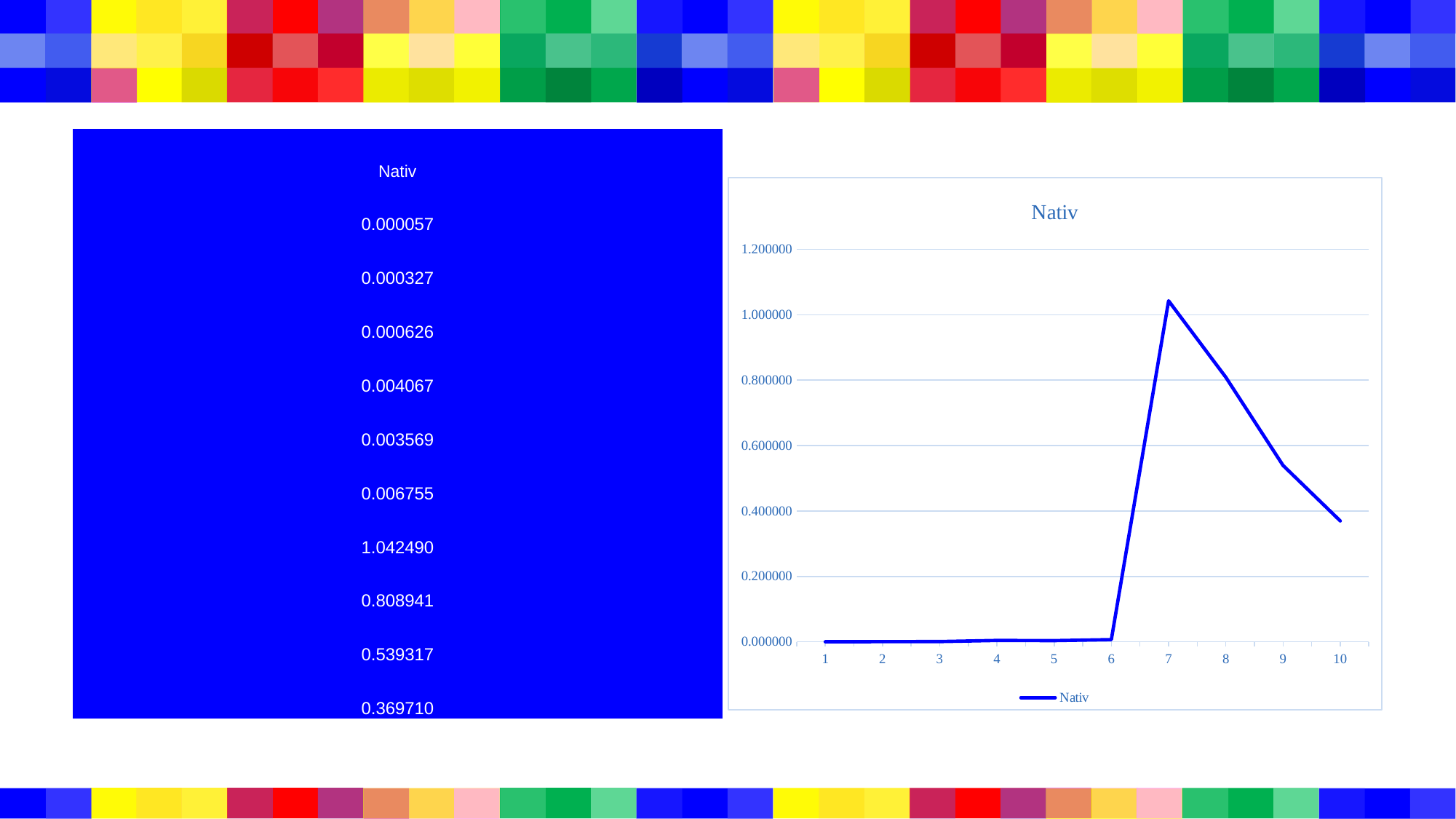

#
| Nativ |
| --- |
| 0.000057 |
| 0.000327 |
| 0.000626 |
| 0.004067 |
| 0.003569 |
| 0.006755 |
| 1.042490 |
| 0.808941 |
| 0.539317 |
| 0.369710 |

### Chart:

| Category | Nativ |
|---|---|